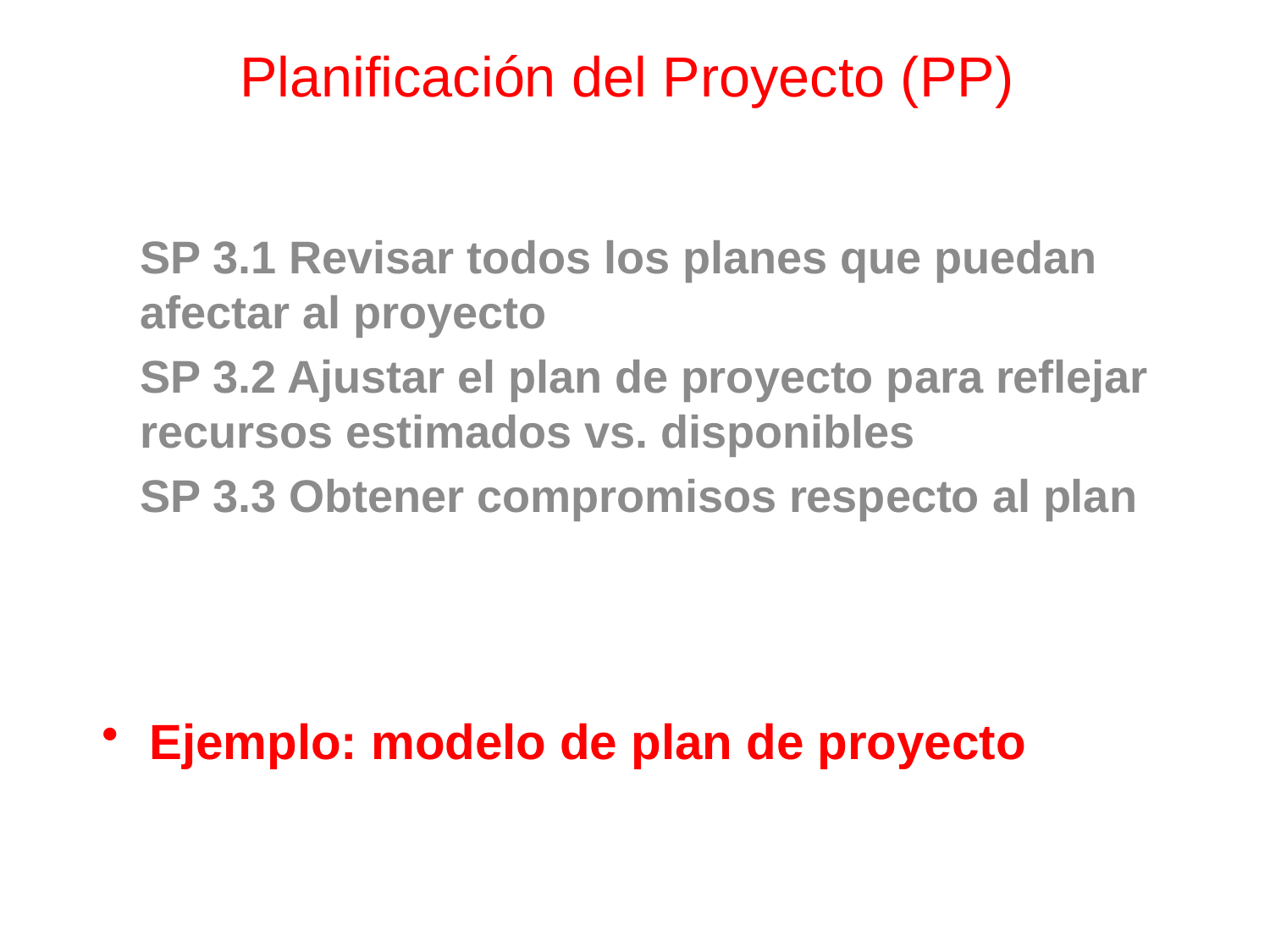

Planificación del Proyecto (PP)
SP 3.1 Revisar todos los planes que puedan afectar al proyecto
SP 3.2 Ajustar el plan de proyecto para reflejar recursos estimados vs. disponibles
SP 3.3 Obtener compromisos respecto al plan
Ejemplo: modelo de plan de proyecto